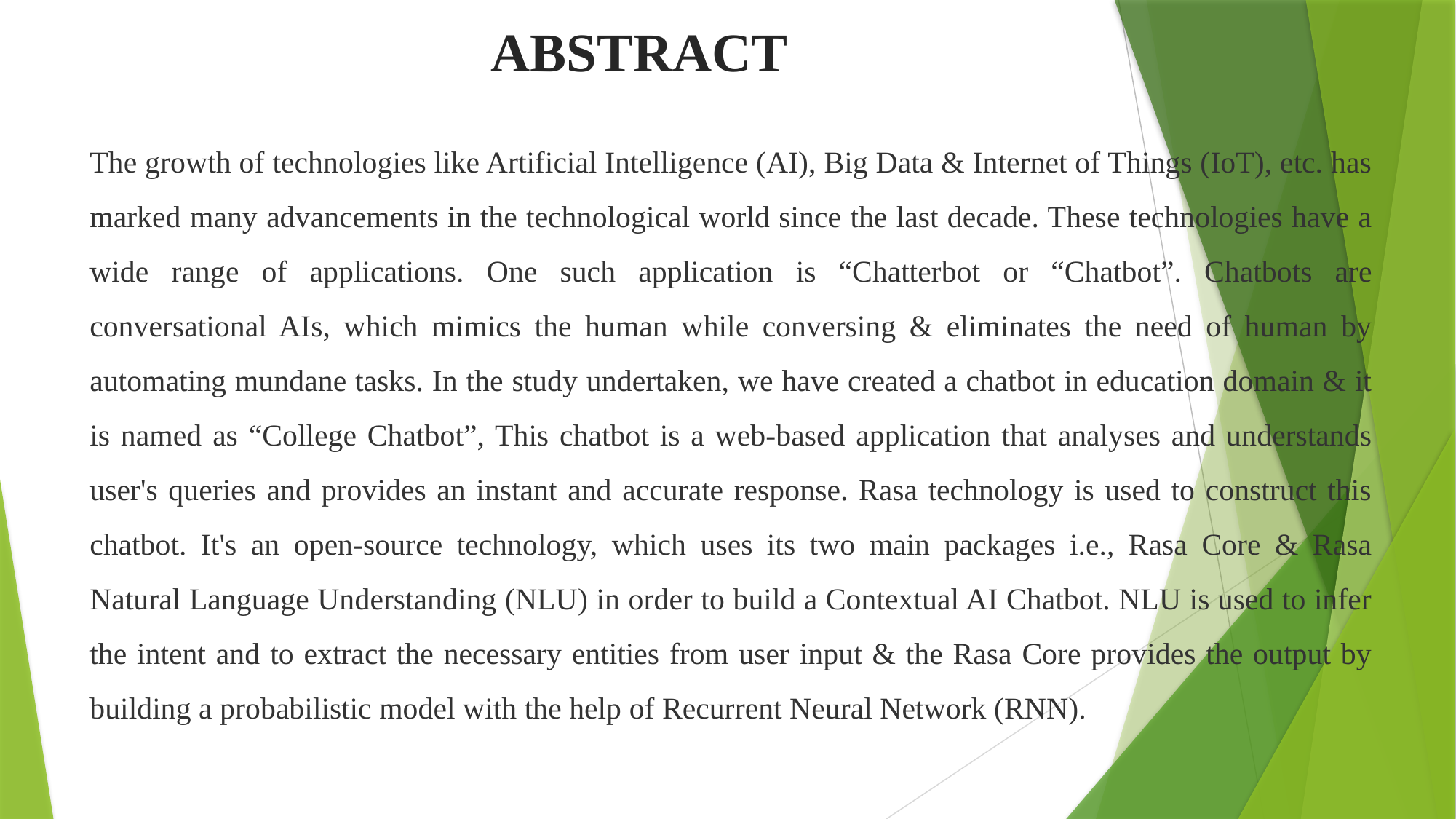

ABSTRACT
The growth of technologies like Artificial Intelligence (AI), Big Data & Internet of Things (IoT), etc. has marked many advancements in the technological world since the last decade. These technologies have a wide range of applications. One such application is “Chatterbot or “Chatbot”. Chatbots are conversational AIs, which mimics the human while conversing & eliminates the need of human by automating mundane tasks. In the study undertaken, we have created a chatbot in education domain & it is named as “College Chatbot”, This chatbot is a web-based application that analyses and understands user's queries and provides an instant and accurate response. Rasa technology is used to construct this chatbot. It's an open-source technology, which uses its two main packages i.e., Rasa Core & Rasa Natural Language Understanding (NLU) in order to build a Contextual AI Chatbot. NLU is used to infer the intent and to extract the necessary entities from user input & the Rasa Core provides the output by building a probabilistic model with the help of Recurrent Neural Network (RNN).